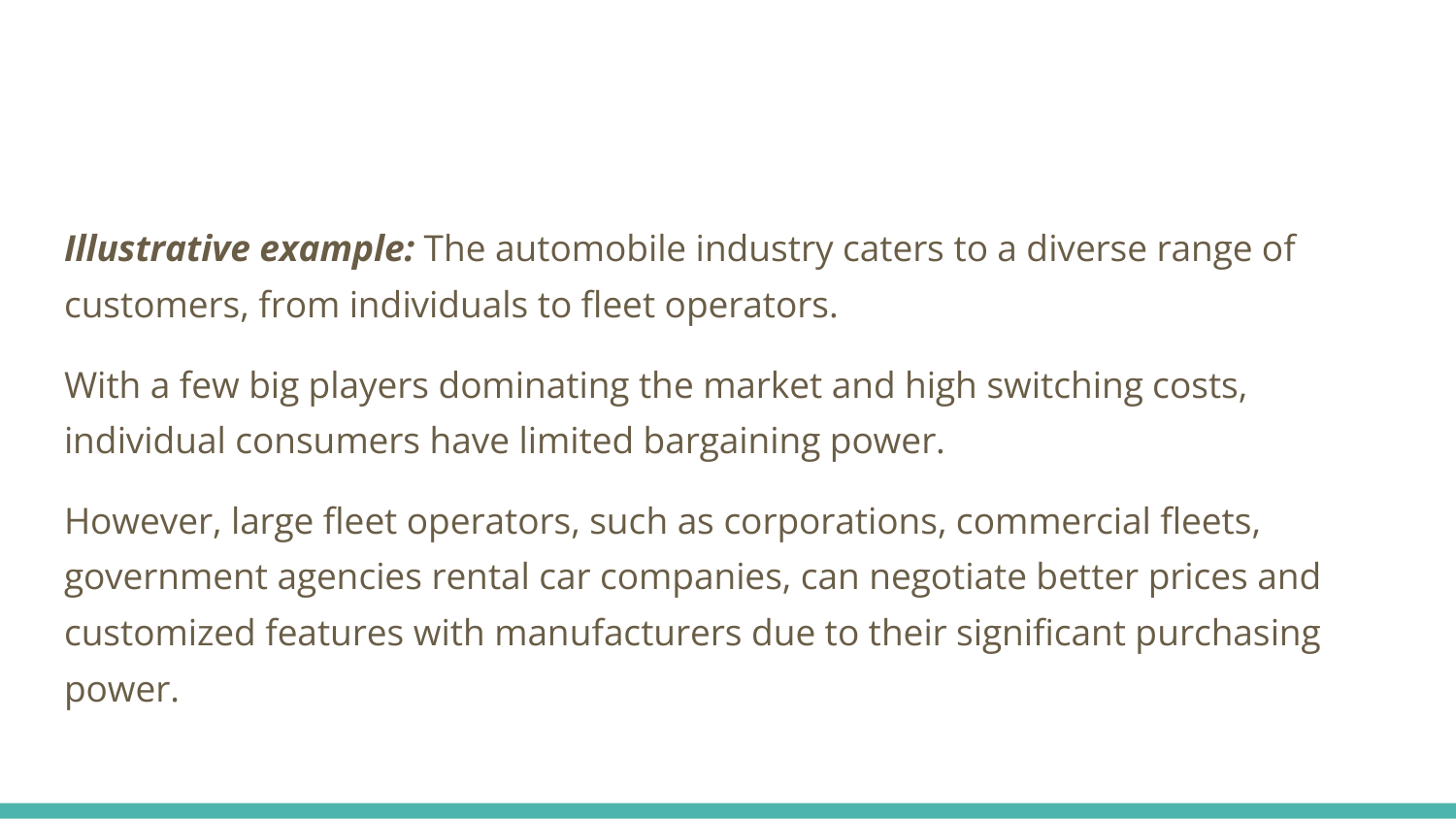

#
Illustrative example: The automobile industry caters to a diverse range of customers, from individuals to fleet operators.
With a few big players dominating the market and high switching costs, individual consumers have limited bargaining power.
However, large fleet operators, such as corporations, commercial fleets, government agencies rental car companies, can negotiate better prices and customized features with manufacturers due to their significant purchasing power.